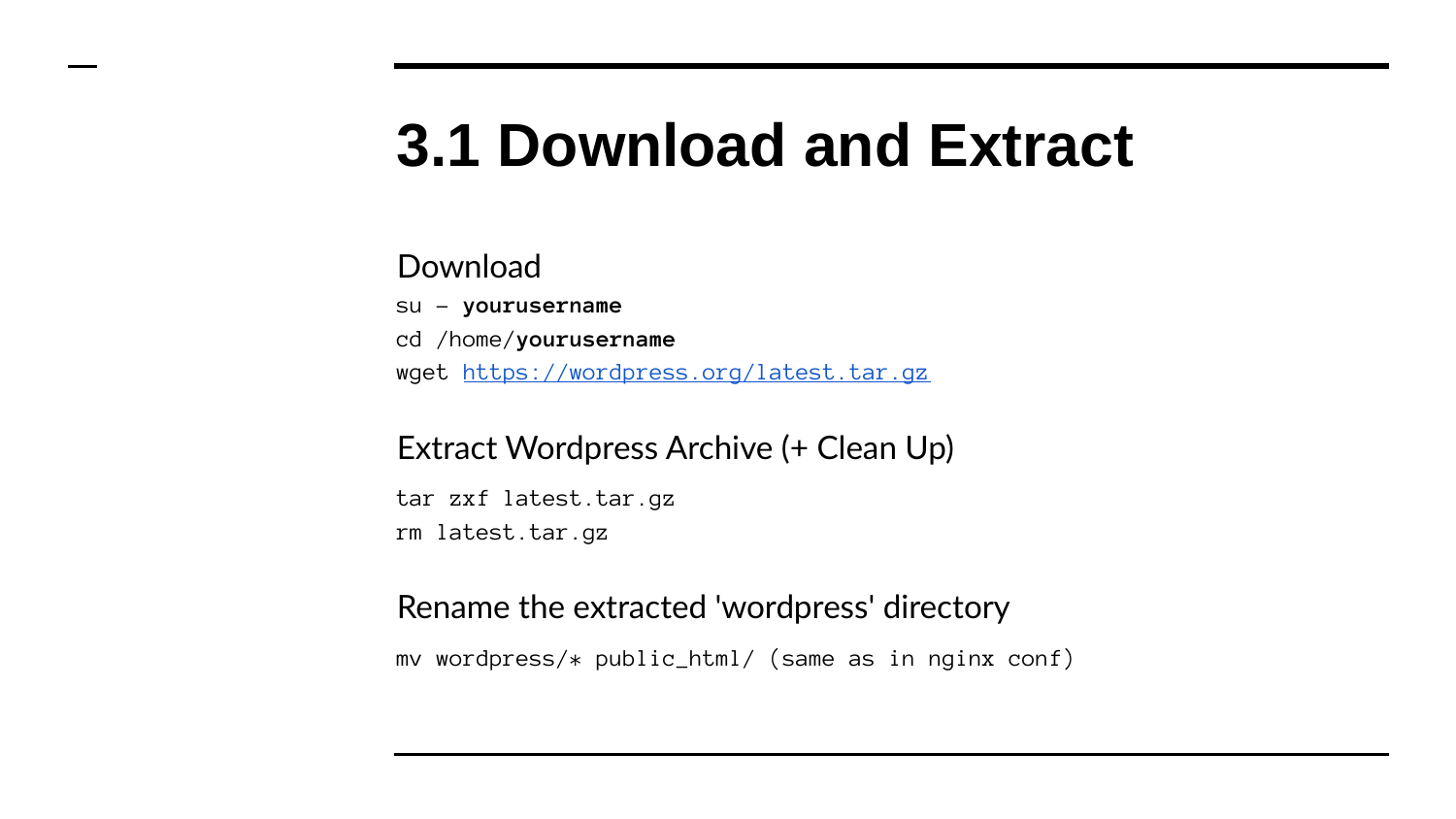

# 3.1 Download and Extract
Download
su - yourusername
cd /home/yourusername
wget https://wordpress.org/latest.tar.gz
Extract Wordpress Archive (+ Clean Up)
tar zxf latest.tar.gz
rm latest.tar.gz
Rename the extracted 'wordpress' directory
mv wordpress/* public_html/ (same as in nginx conf)